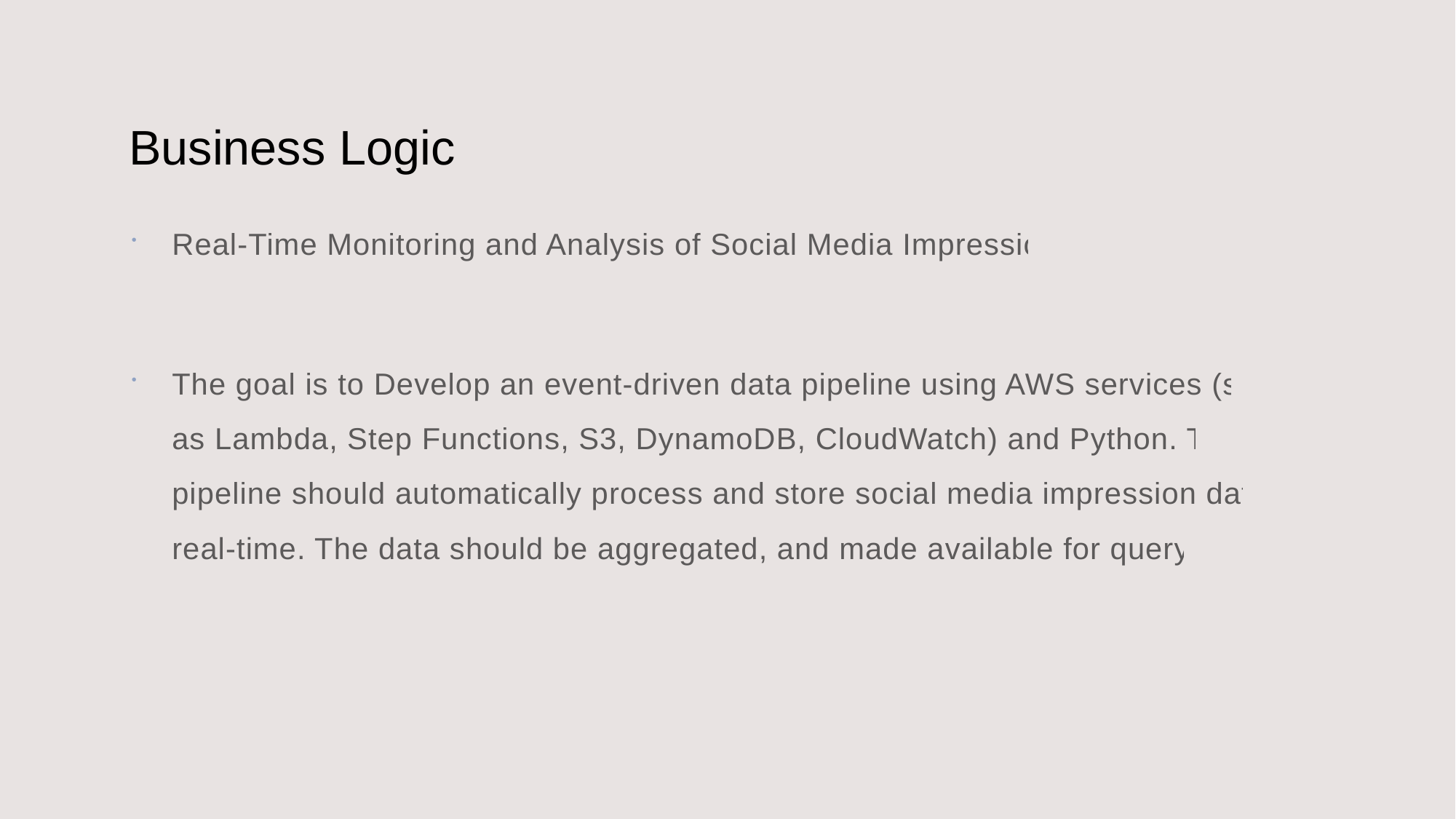

# Business Logic
Real-Time Monitoring and Analysis of Social Media Impressions

The goal is to Develop an event-driven data pipeline using AWS services (such as Lambda, Step Functions, S3, DynamoDB, CloudWatch) and Python. This pipeline should automatically process and store social media impression data in real-time. The data should be aggregated, and made available for querying.